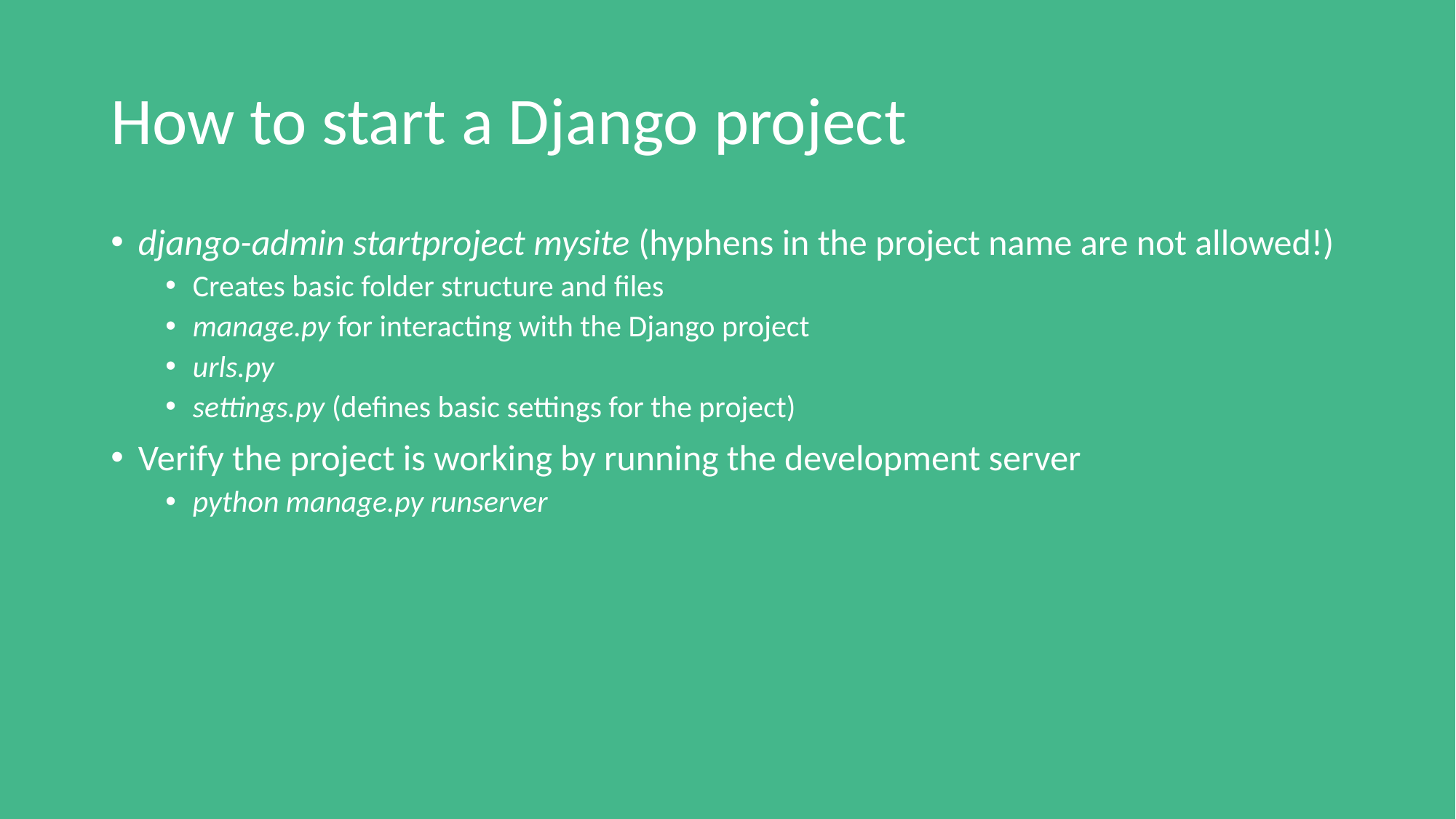

# How to start a Django project
django-admin startproject mysite (hyphens in the project name are not allowed!)
Creates basic folder structure and files
manage.py for interacting with the Django project
urls.py
settings.py (defines basic settings for the project)
Verify the project is working by running the development server
python manage.py runserver